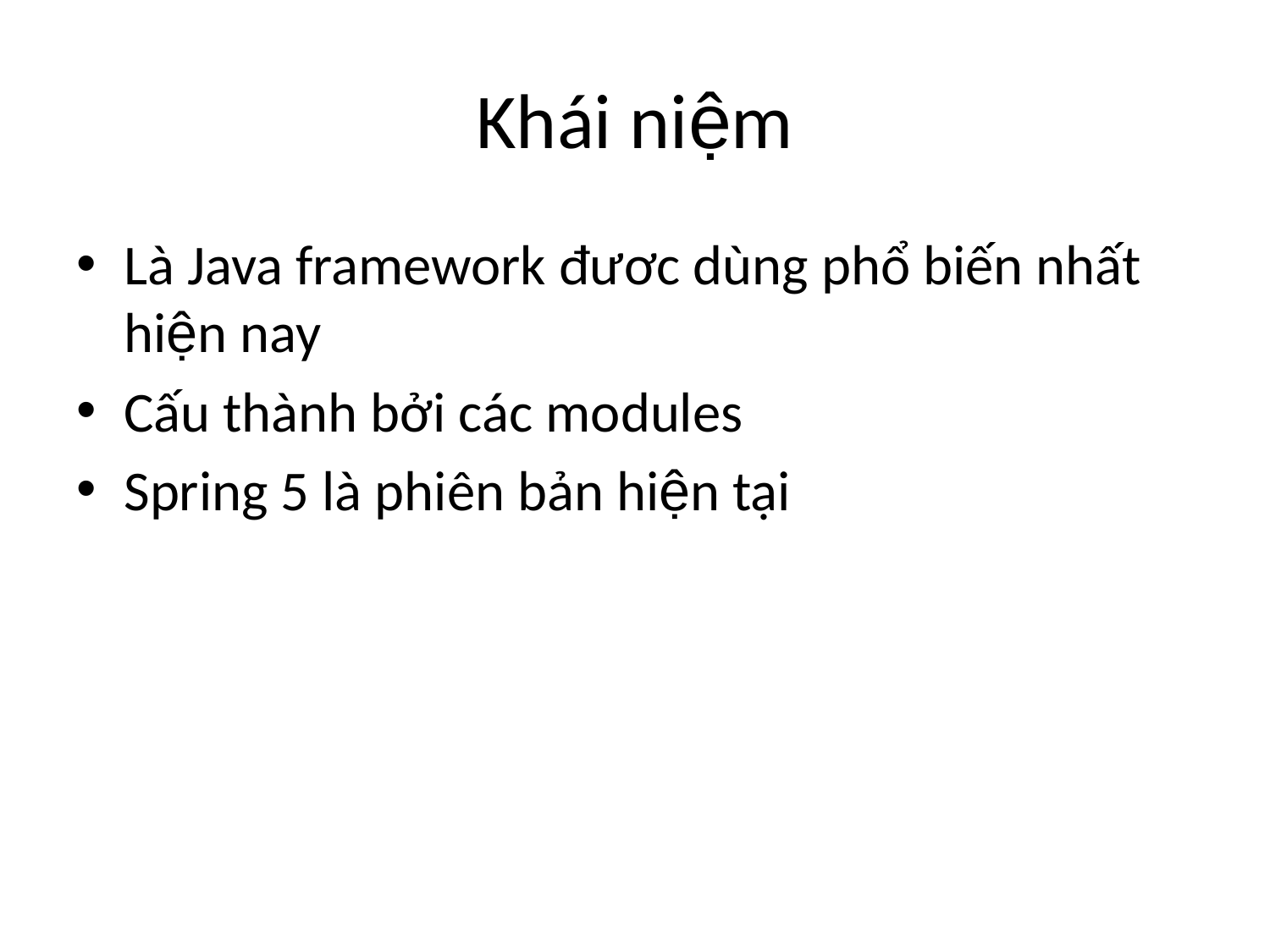

# Khái niệm
Là Java framework đươc dùng phổ biến nhất hiện nay
Cấu thành bởi các modules
Spring 5 là phiên bản hiện tại